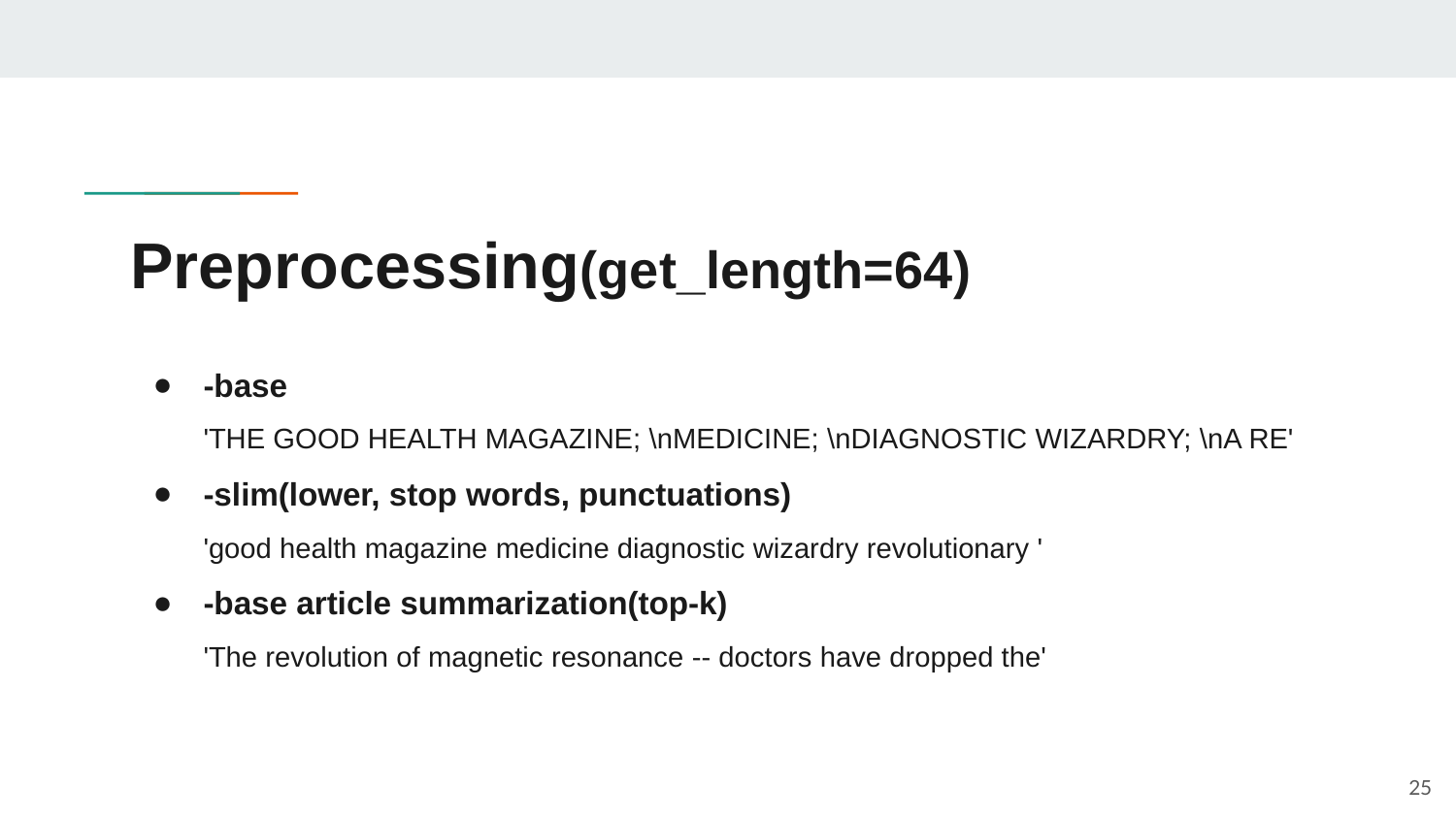

# Preprocessing(get_length=64)
-base
'THE GOOD HEALTH MAGAZINE; \nMEDICINE; \nDIAGNOSTIC WIZARDRY; \nA RE'
-slim(lower, stop words, punctuations)
'good health magazine medicine diagnostic wizardry revolutionary '
-base article summarization(top-k)
'The revolution of magnetic resonance -- doctors have dropped the'
25